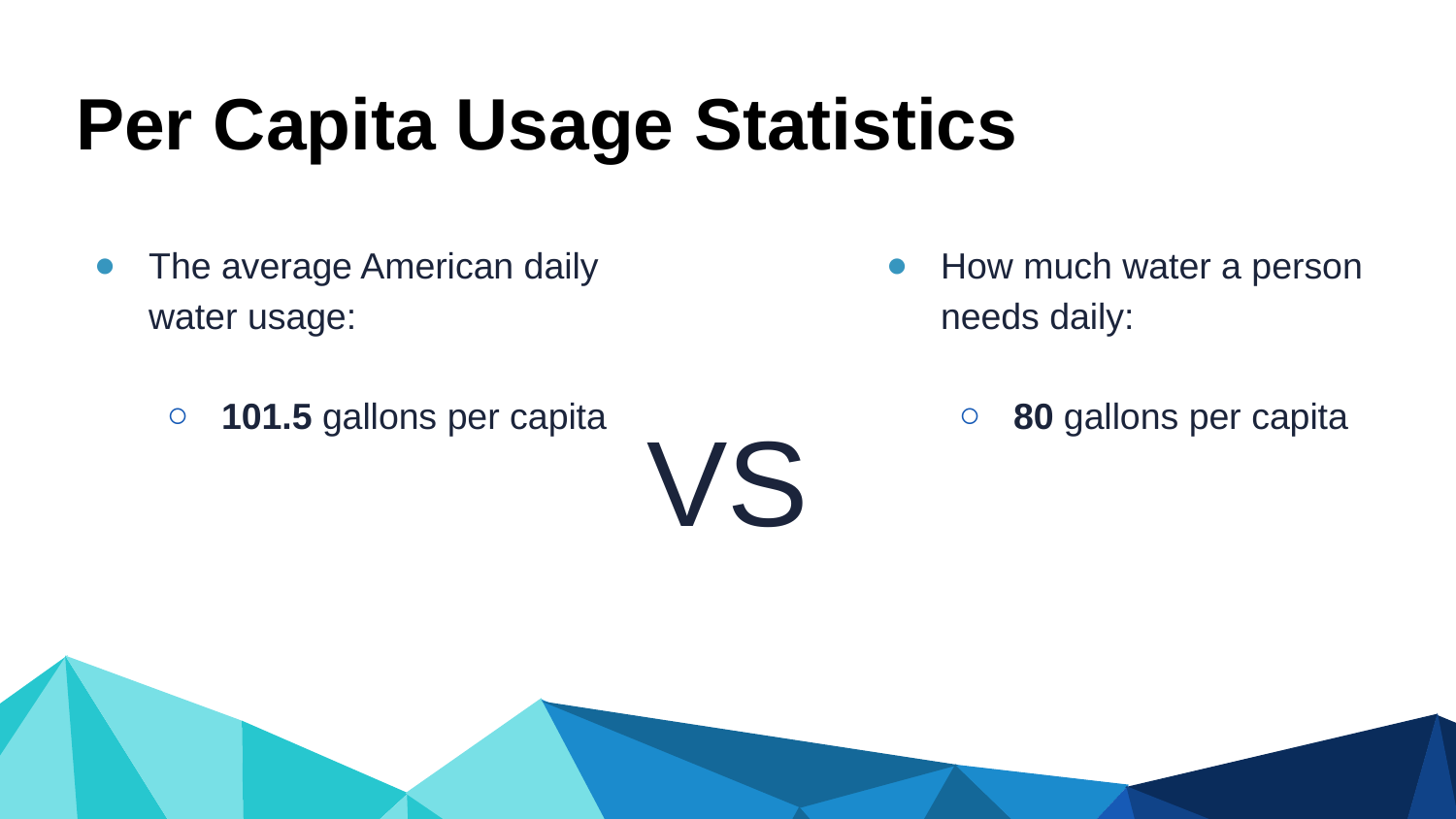

# Per Capita Usage Statistics

The average American daily water usage:

101.5 gallons per capita

How much water a person needs daily:

80 gallons per capita
VS